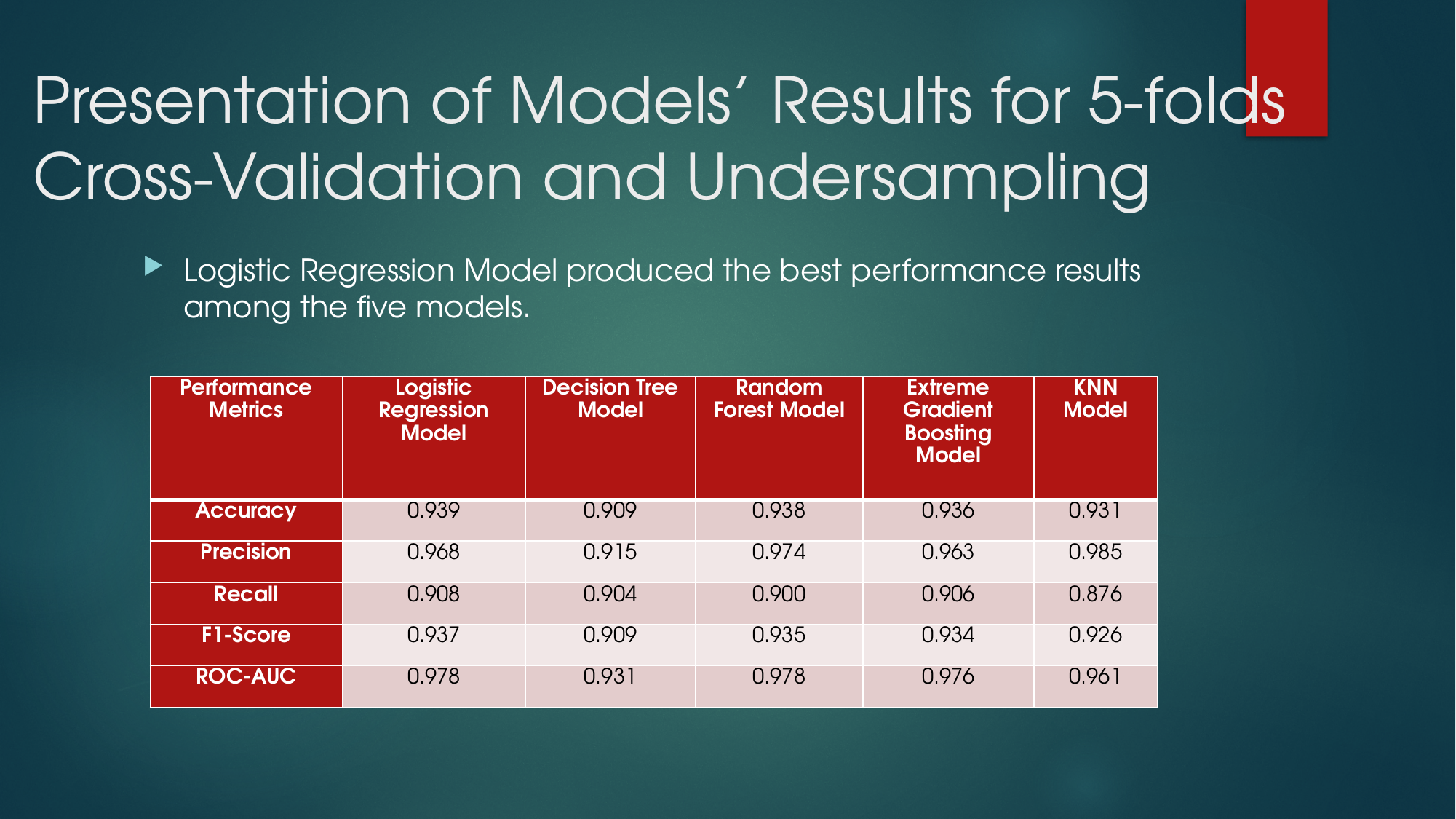

# Presentation of Models’ Results for 5-folds Cross-Validation and Undersampling
Logistic Regression Model produced the best performance results among the five models.

| Performance Metrics | Logistic Regression Model | Decision Tree Model | Random Forest Model | Extreme Gradient Boosting Model | KNN Model |
| --- | --- | --- | --- | --- | --- |
| Accuracy | 0.939 | 0.909 | 0.938 | 0.936 | 0.931 |
| Precision | 0.968 | 0.915 | 0.974 | 0.963 | 0.985 |
| Recall | 0.908 | 0.904 | 0.900 | 0.906 | 0.876 |
| F1-Score | 0.937 | 0.909 | 0.935 | 0.934 | 0.926 |
| ROC-AUC | 0.978 | 0.931 | 0.978 | 0.976 | 0.961 |